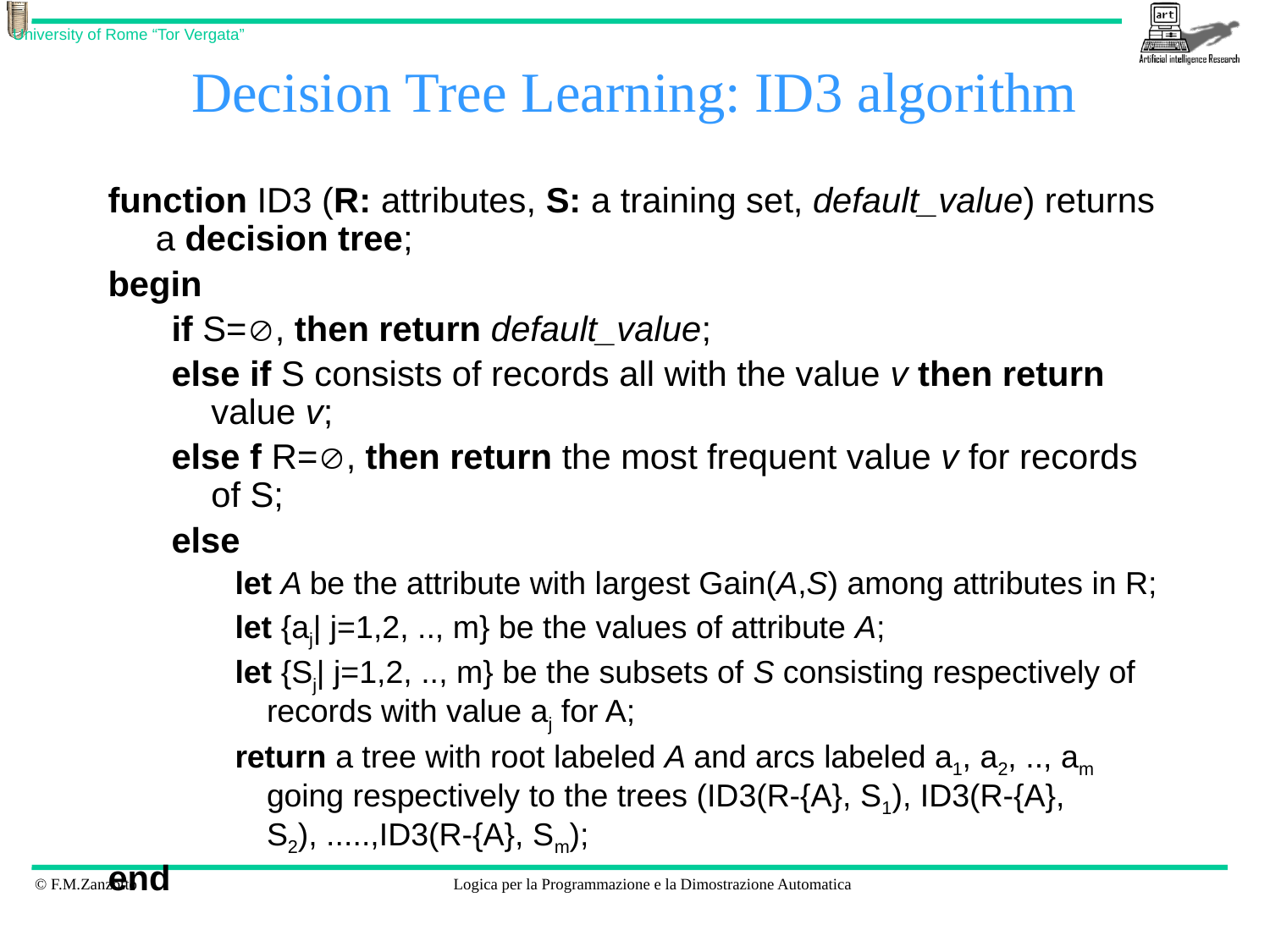

# Decision Tree Learning: ID3 algorithm
function ID3 (R: attributes, S: a training set, default_value) returns a decision tree;
begin
if S=∅, then return default_value;
else if S consists of records all with the value v then return value v;
else f R=∅, then return the most frequent value v for records of S;
else
let A be the attribute with largest Gain(A,S) among attributes in R;
let {aj| j=1,2, .., m} be the values of attribute A;
let {Sj| j=1,2, .., m} be the subsets of S consisting respectively of records with value aj for A;
return a tree with root labeled A and arcs labeled a1, a2, .., am going respectively to the trees (ID3(R-{A}, S1), ID3(R-{A}, S2), .....,ID3(R-{A}, Sm);
end